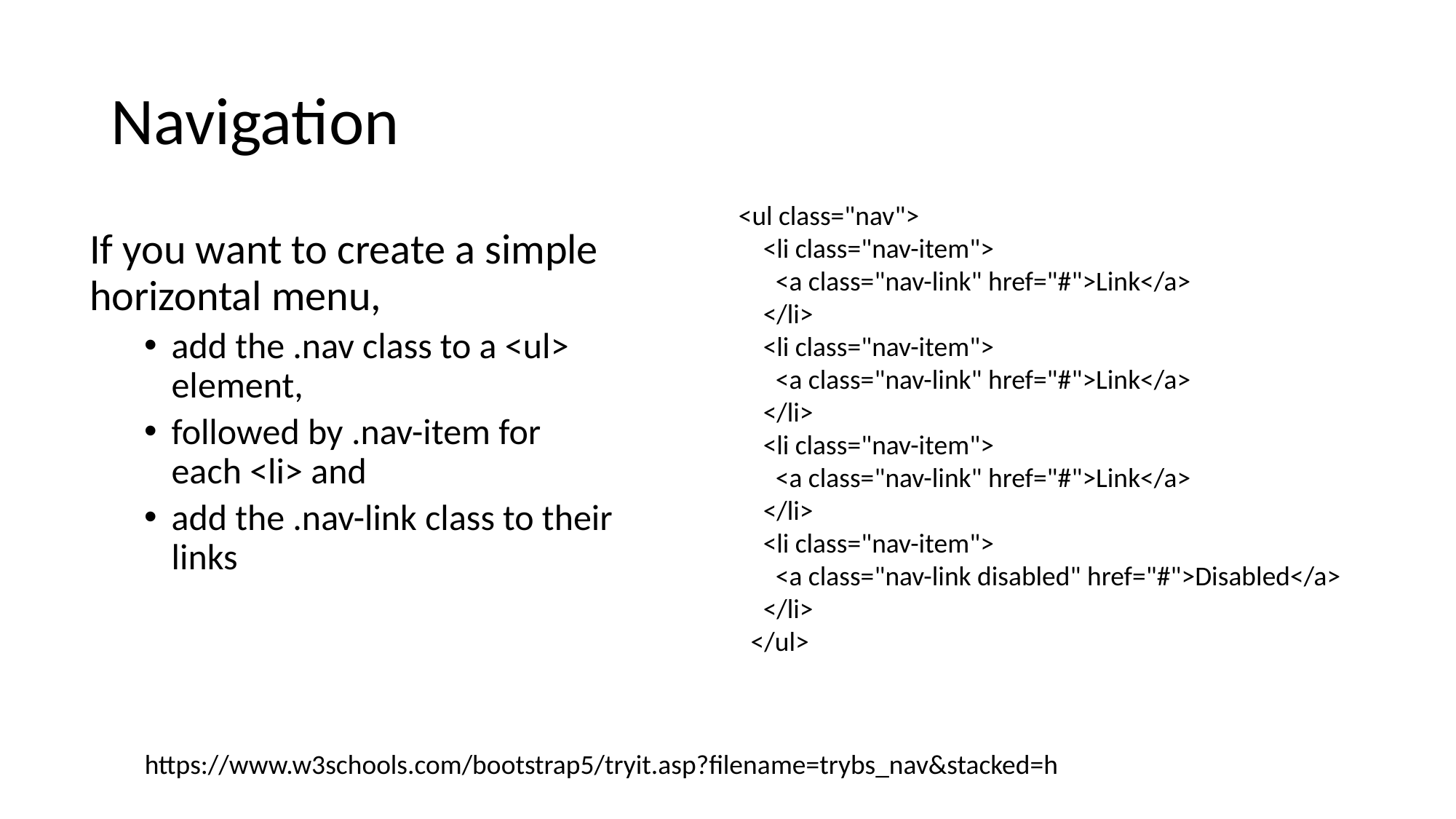

# Navigation
<ul class="nav">
    <li class="nav-item">
      <a class="nav-link" href="#">Link</a>
    </li>
    <li class="nav-item">
      <a class="nav-link" href="#">Link</a>
    </li>
    <li class="nav-item">
      <a class="nav-link" href="#">Link</a>
    </li>
    <li class="nav-item">
      <a class="nav-link disabled" href="#">Disabled</a>
    </li>
  </ul>
If you want to create a simple horizontal menu,
add the .nav class to a <ul> element,
followed by .nav-item for each <li> and
add the .nav-link class to their links
https://www.w3schools.com/bootstrap5/tryit.asp?filename=trybs_nav&stacked=h